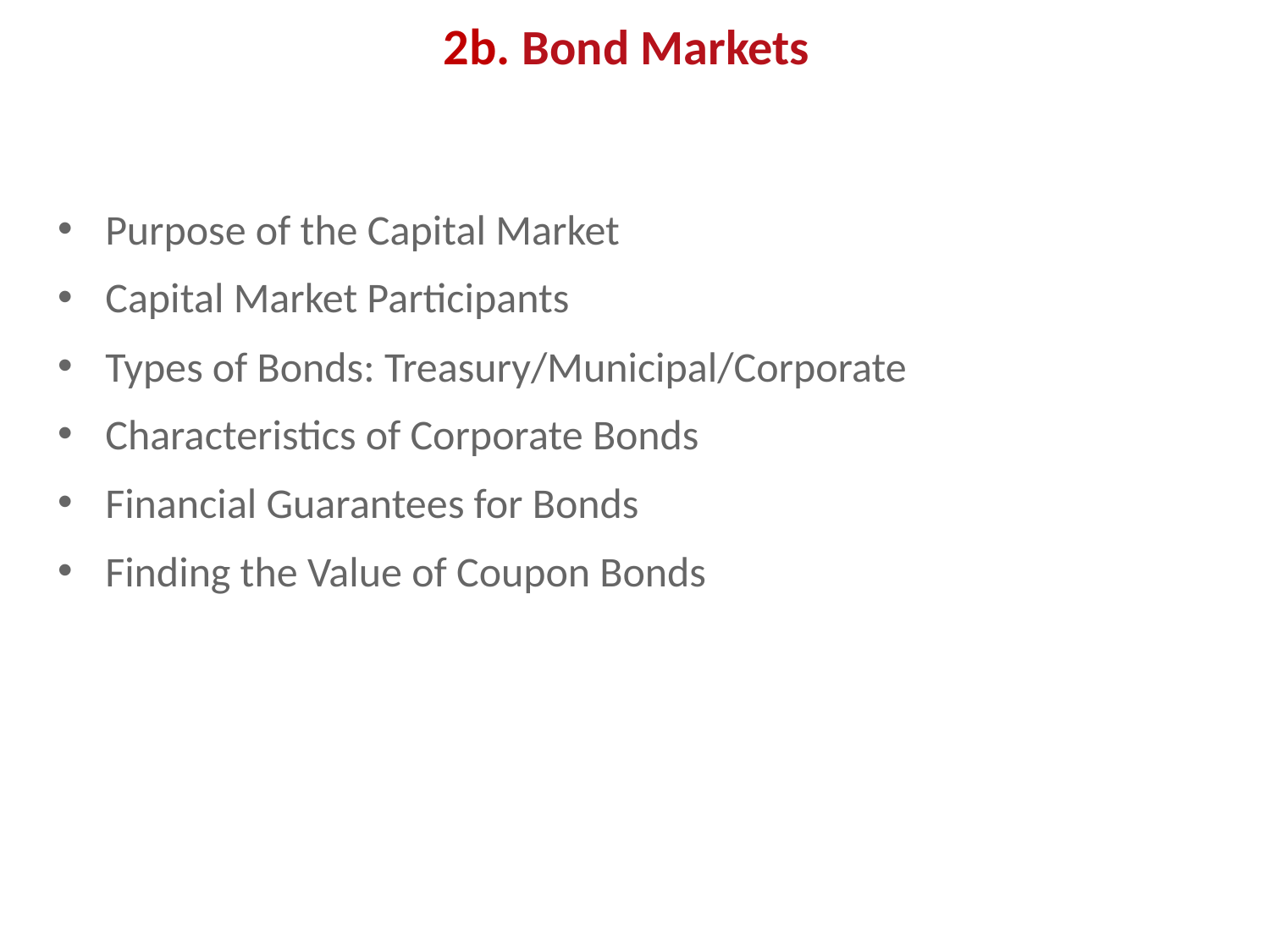

# 2b. Bond Markets
Purpose of the Capital Market
Capital Market Participants
Types of Bonds: Treasury/Municipal/Corporate
Characteristics of Corporate Bonds
Financial Guarantees for Bonds
Finding the Value of Coupon Bonds